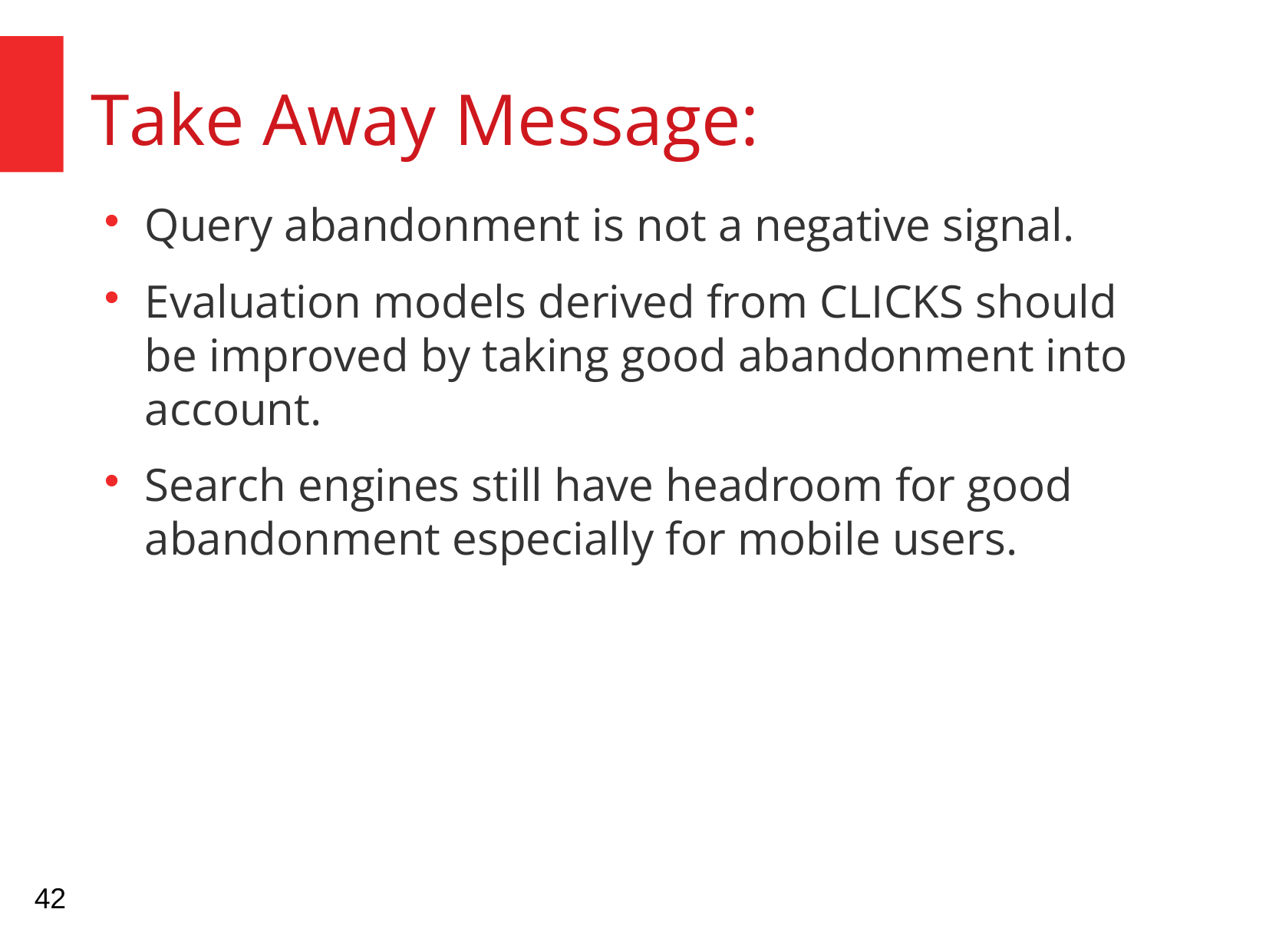

Take Away Message:
Query abandonment is not a negative signal.
Evaluation models derived from CLICKS should be improved by taking good abandonment into account.
Search engines still have headroom for good abandonment especially for mobile users.
42